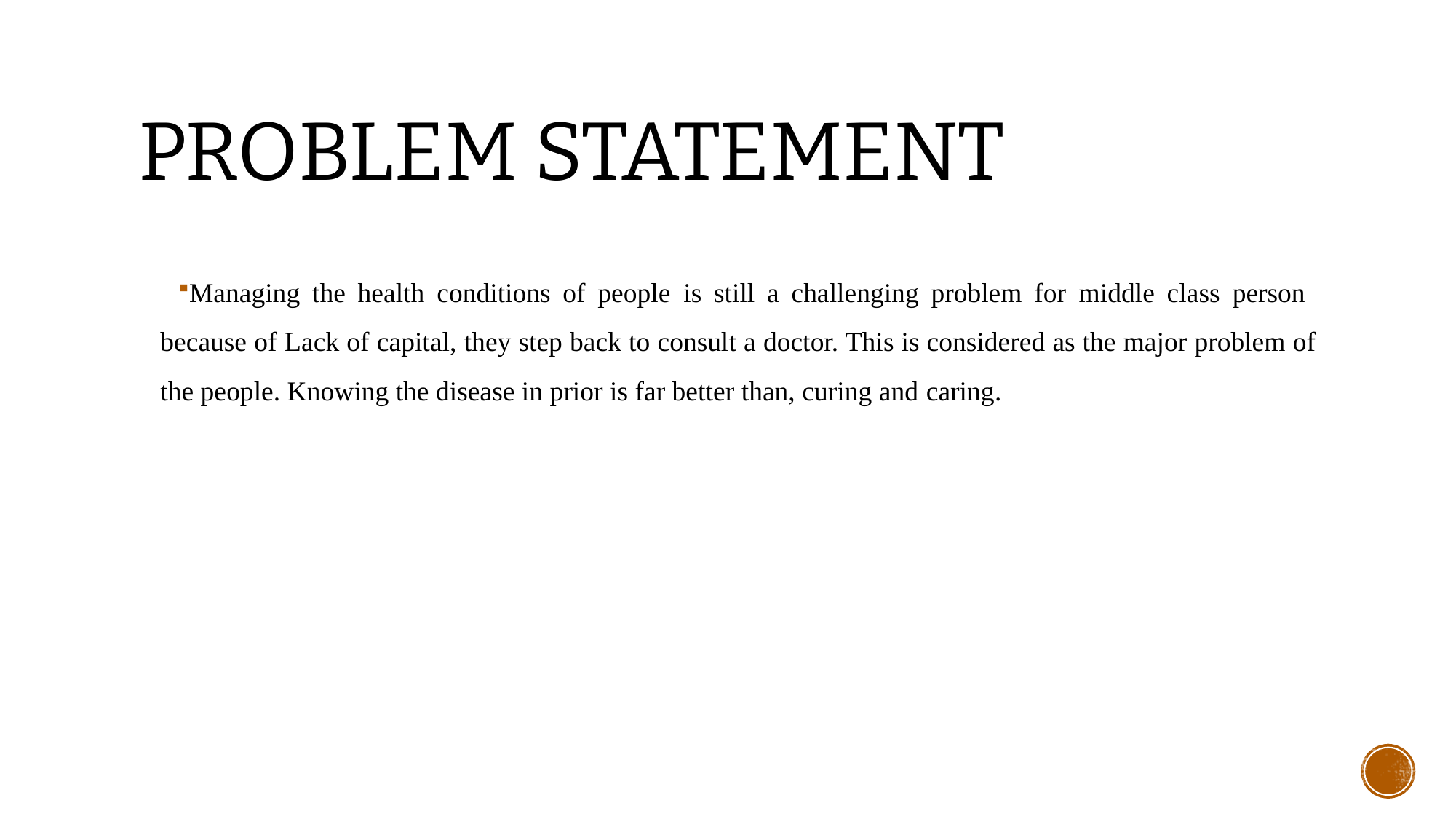

# Problem statement
Managing the health conditions of people is still a challenging problem for middle class person  because of Lack of capital, they step back to consult a doctor. This is considered as the major problem of the people. Knowing the disease in prior is far better than, curing and caring.